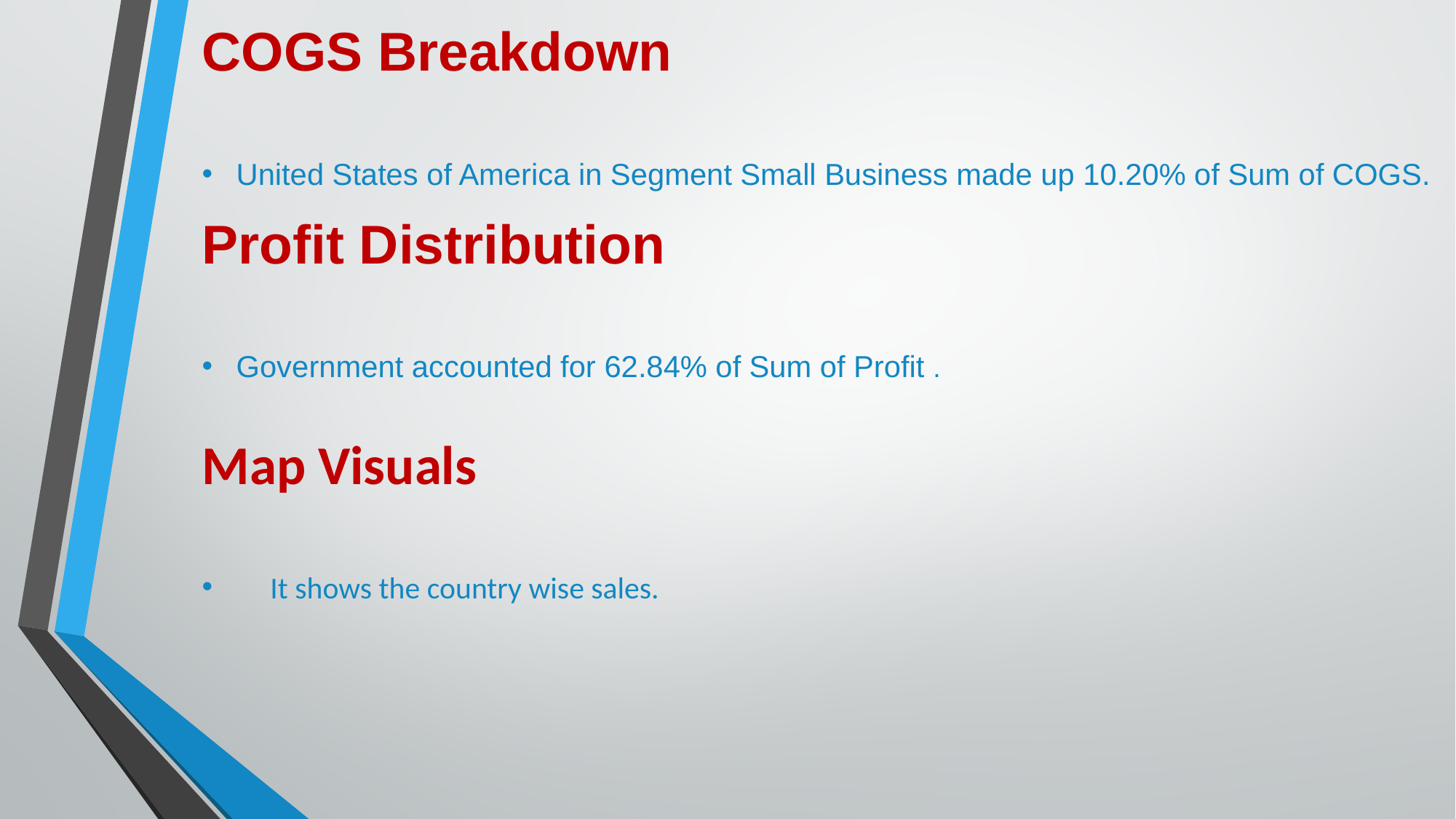

COGS Breakdown
United States of America in Segment Small Business made up 10.20% of Sum of COGS.
Profit Distribution
Government accounted for 62.84% of Sum of Profit .
Map Visuals
It shows the country wise sales.